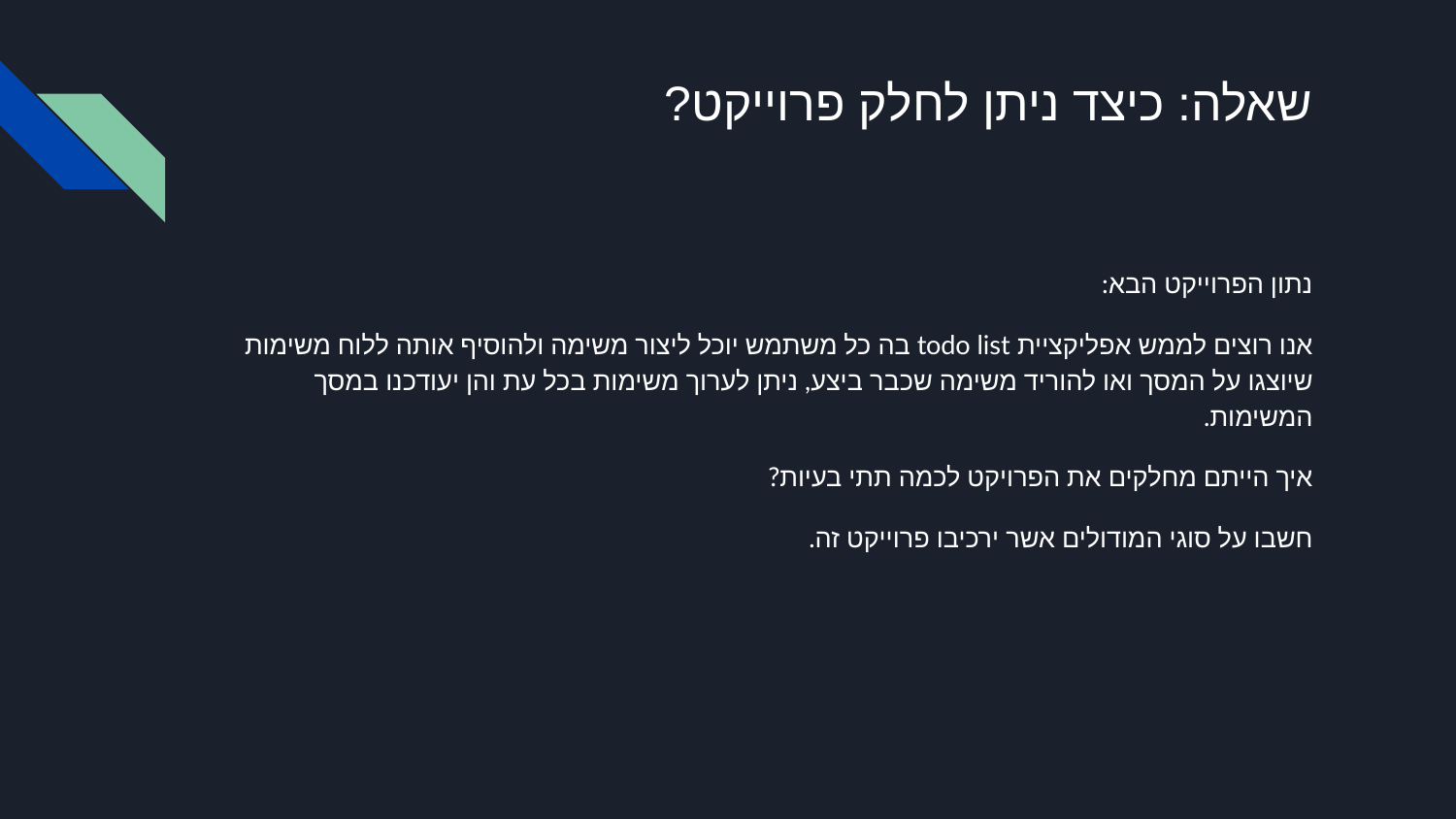

# שאלה: כיצד ניתן לחלק פרוייקט?
נתון הפרוייקט הבא:
אנו רוצים לממש אפליקציית todo list בה כל משתמש יוכל ליצור משימה ולהוסיף אותה ללוח משימות שיוצגו על המסך ואו להוריד משימה שכבר ביצע, ניתן לערוך משימות בכל עת והן יעודכנו במסך המשימות.
איך הייתם מחלקים את הפרויקט לכמה תתי בעיות?
חשבו על סוגי המודולים אשר ירכיבו פרוייקט זה.